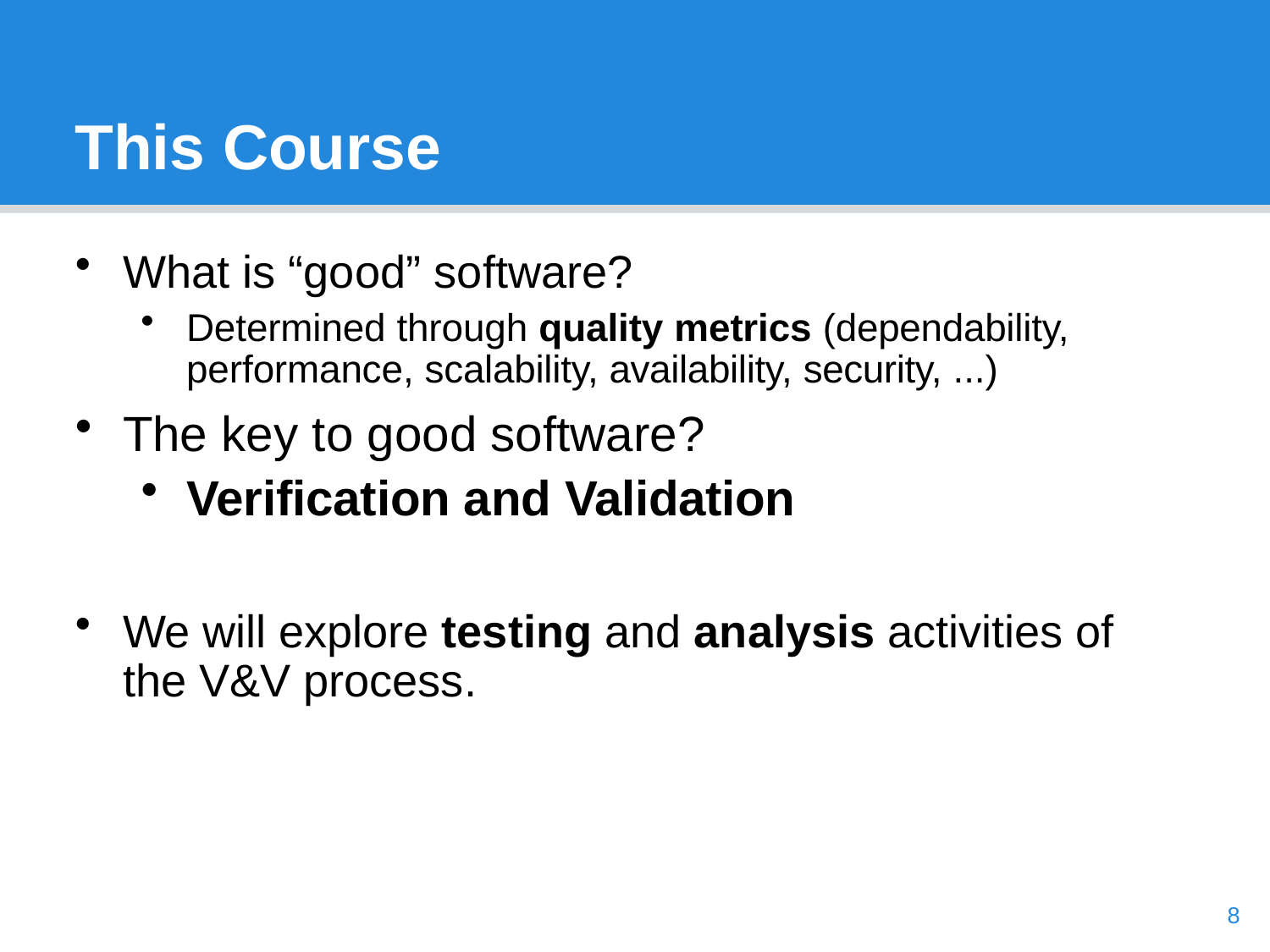

# This Course
What is “good” software?
Determined through quality metrics (dependability,  performance, scalability, availability, security, ...)
The key to good software?
Verification and Validation

We will explore testing and analysis activities of  the V&V process.
8